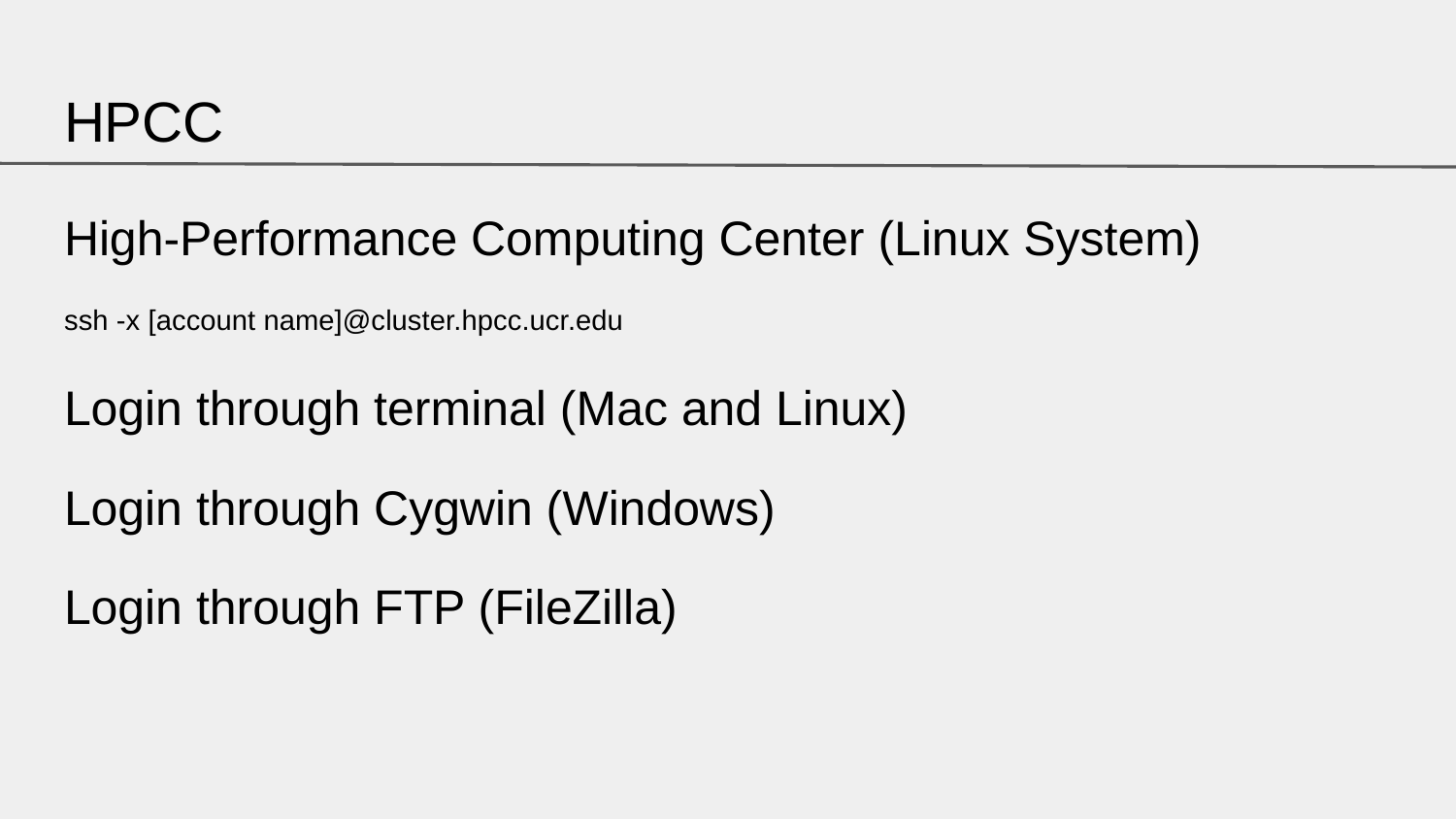

# HPCC
High-Performance Computing Center (Linux System)
ssh -x [account name]@cluster.hpcc.ucr.edu
Login through terminal (Mac and Linux)
Login through Cygwin (Windows)
Login through FTP (FileZilla)